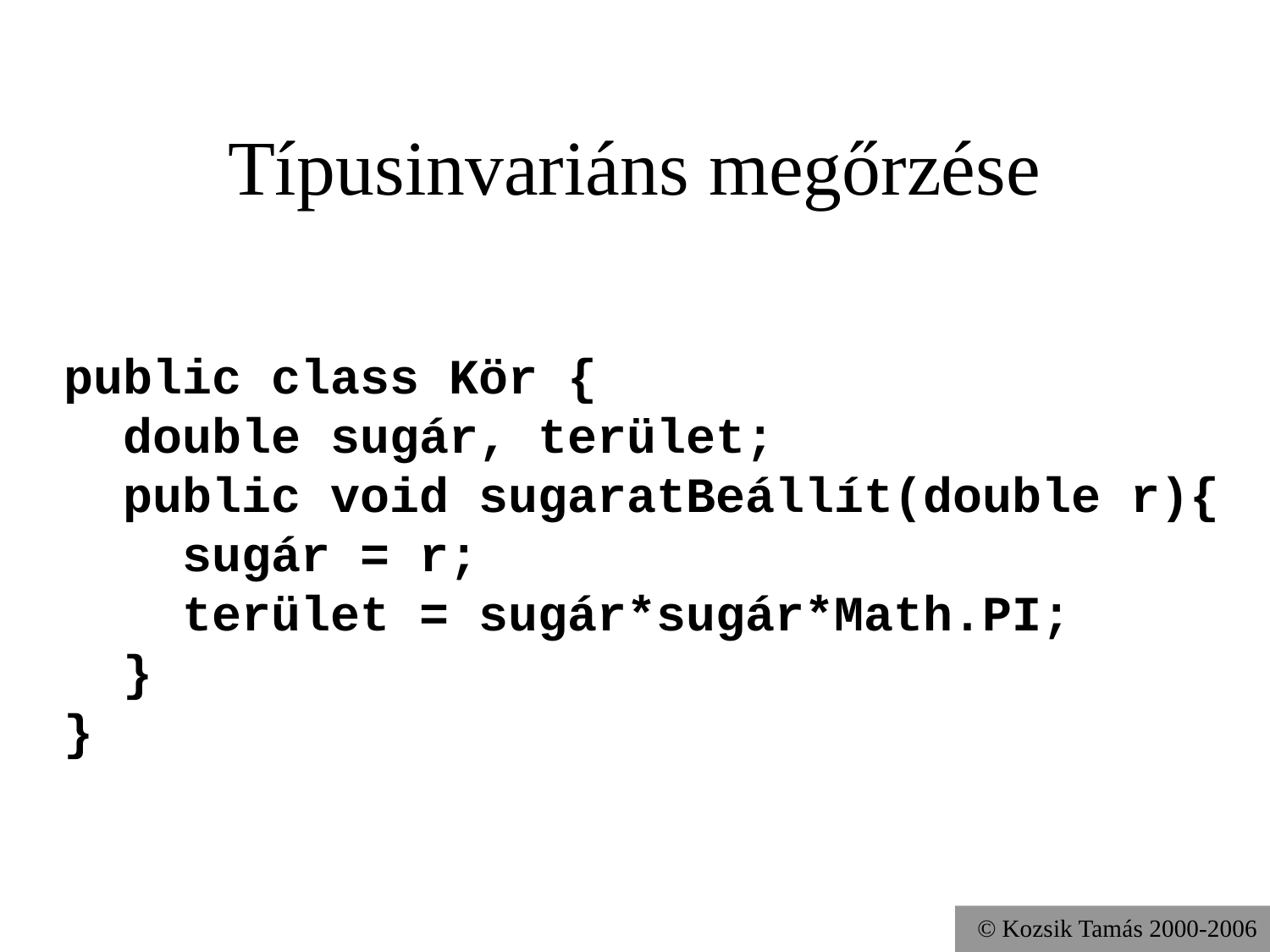

# Típusinvariáns megőrzése
public class Kör {
  double sugár, terület;
  public void sugaratBeállít(double r){
    sugár = r;
    terület = sugár*sugár*Math.PI;
  }
}
© Kozsik Tamás 2000-2006